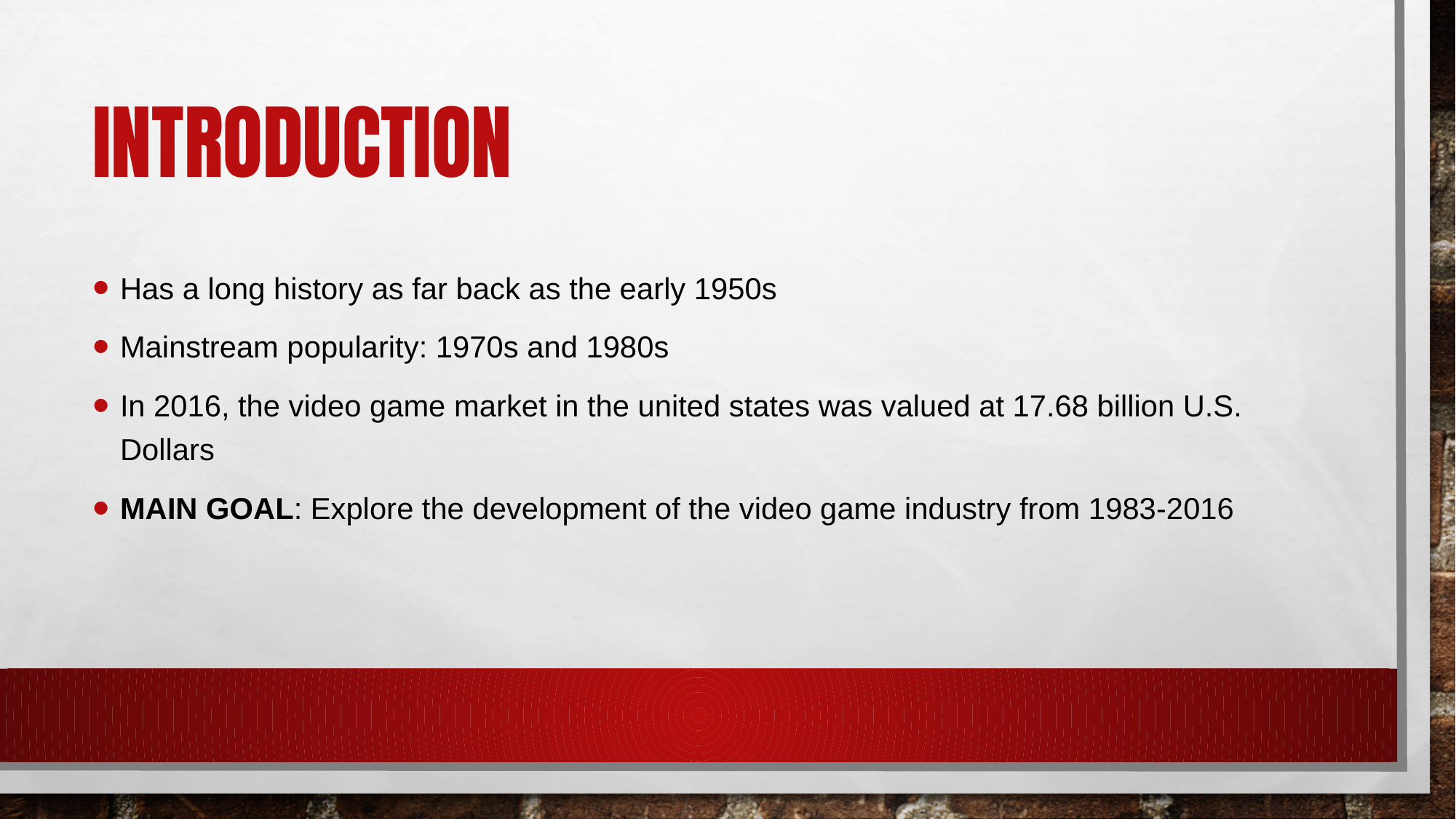

# Introduction
Has a long history as far back as the early 1950s
Mainstream popularity: 1970s and 1980s
In 2016, the video game market in the united states was valued at 17.68 billion U.S. Dollars
Main goal: Explore the development of the video game industry from 1983-2016